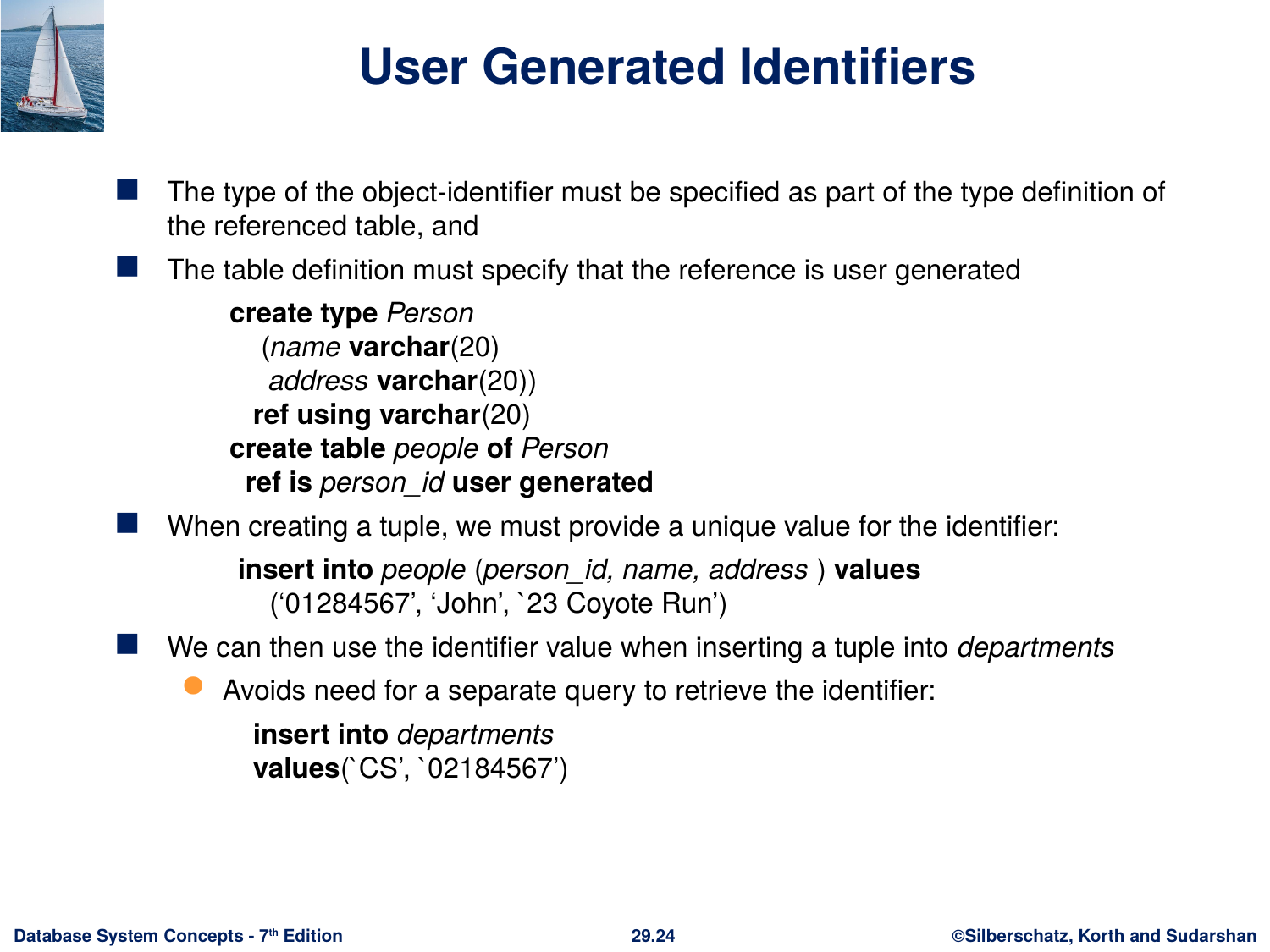

# User Generated Identifiers
The type of the object-identifier must be specified as part of the type definition of the referenced table, and
The table definition must specify that the reference is user generated
	        create type Person
            (name varchar(20)
             address varchar(20))
           ref using varchar(20)
        create table people of Person
          ref is person_id user generated
When creating a tuple, we must provide a unique value for the identifier:
       insert into people (person_id, name, address ) values
      (‘01284567’, ‘John’, `23 Coyote Run’)
We can then use the identifier value when inserting a tuple into departments
Avoids need for a separate query to retrieve the identifier:
	           insert into departments
           values(`CS’, `02184567’)